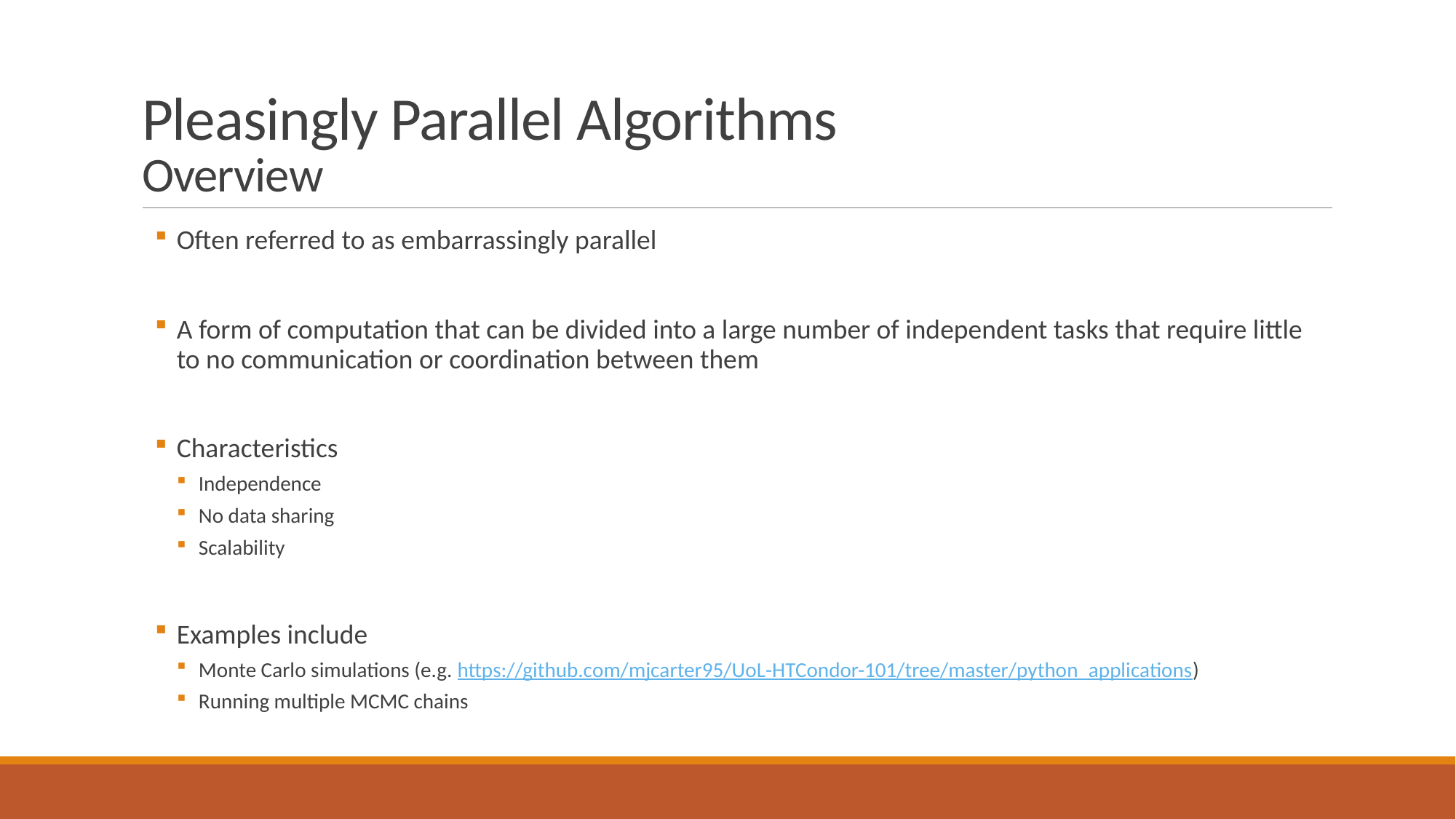

# Pleasingly Parallel Algorithms Overview
Often referred to as embarrassingly parallel

A form of computation that can be divided into a large number of independent tasks that require little to no communication or coordination between them

Characteristics
Independence
No data sharing
Scalability

Examples include
Monte Carlo simulations (e.g. https://github.com/mjcarter95/UoL-HTCondor-101/tree/master/python_applications)
Running multiple MCMC chains